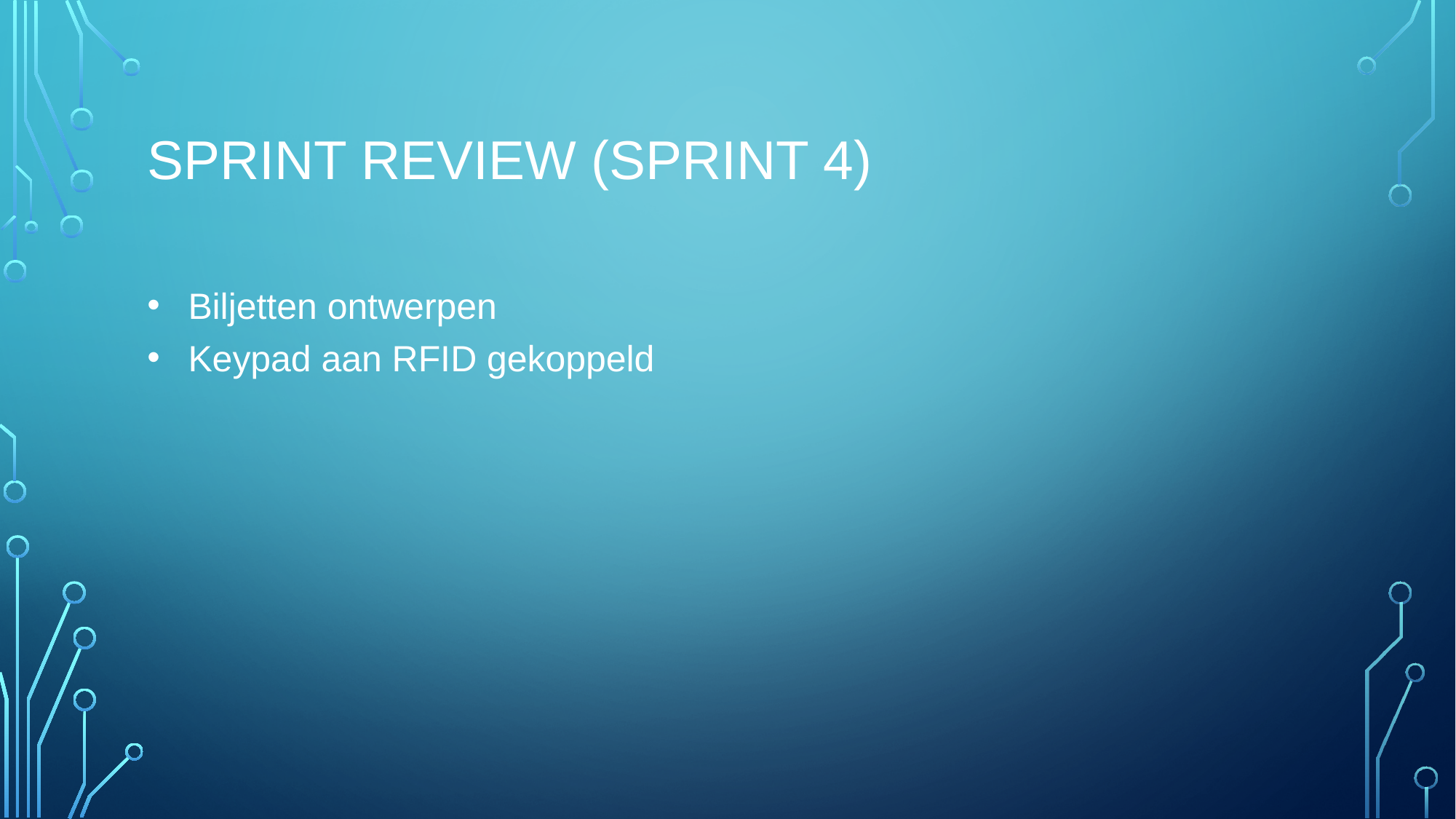

# SPRINT REVIEW (SPRINT 4)
Biljetten ontwerpen
Keypad aan RFID gekoppeld